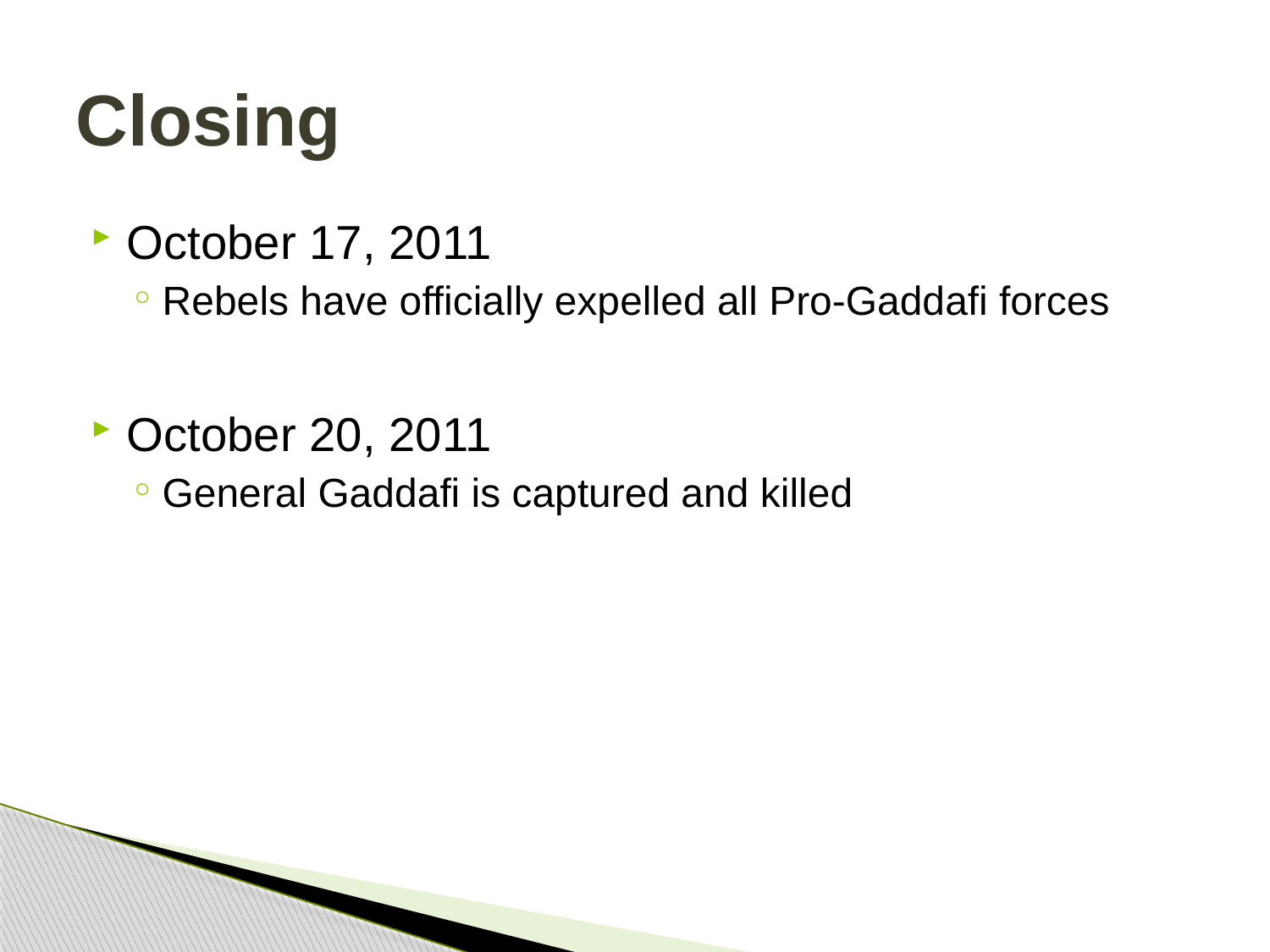

# Closing
October 17, 2011
Rebels have officially expelled all Pro-Gaddafi forces

October 20, 2011
General Gaddafi is captured and killed